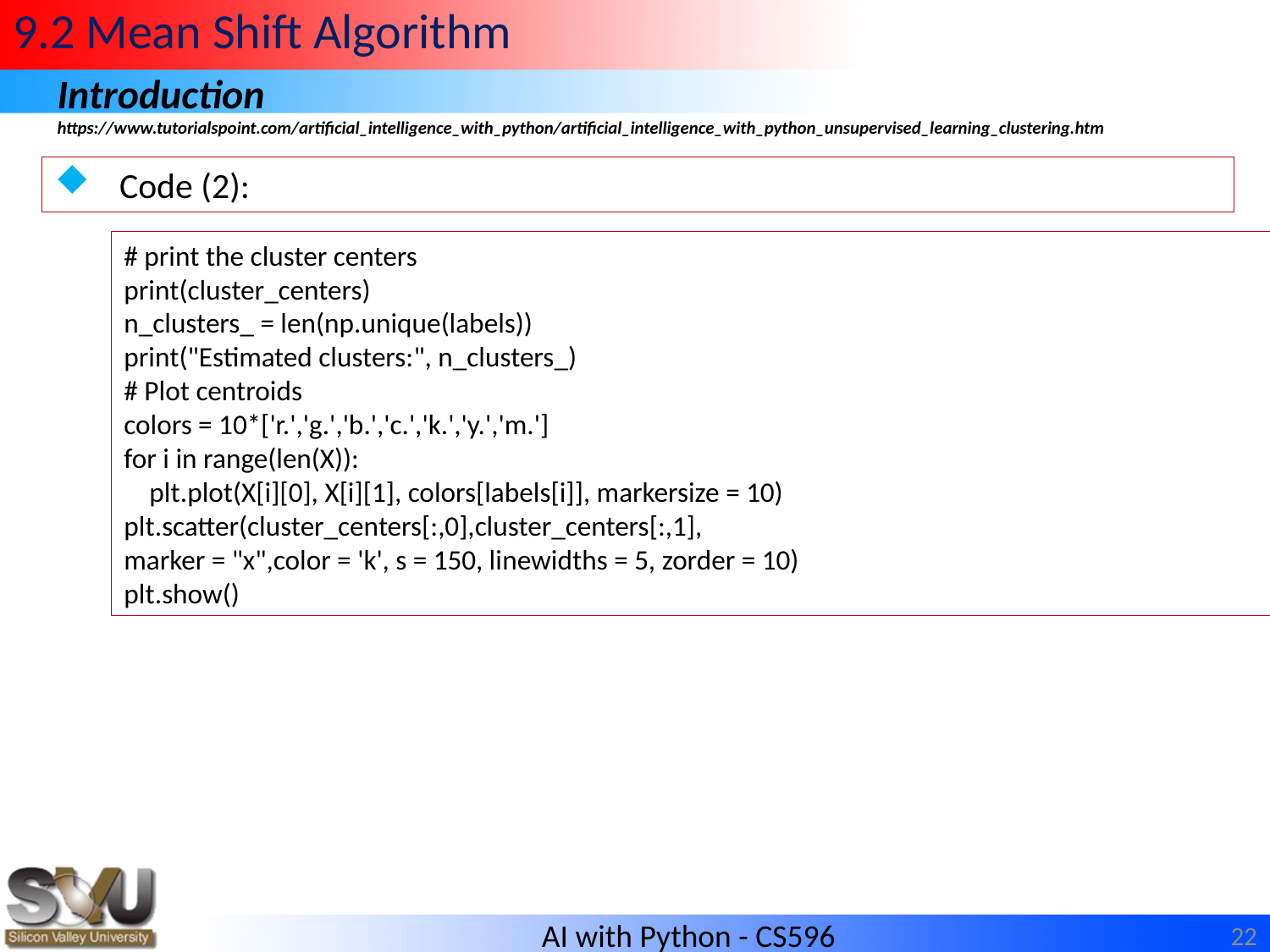

# 9.2 Mean Shift Algorithm
Introduction
https://www.tutorialspoint.com/artificial_intelligence_with_python/artificial_intelligence_with_python_unsupervised_learning_clustering.htm
Code (2):
# print the cluster centers
print(cluster_centers)
n_clusters_ = len(np.unique(labels))
print("Estimated clusters:", n_clusters_)
# Plot centroids
colors = 10*['r.','g.','b.','c.','k.','y.','m.']
for i in range(len(X)):
    plt.plot(X[i][0], X[i][1], colors[labels[i]], markersize = 10)
plt.scatter(cluster_centers[:,0],cluster_centers[:,1],
marker = "x",color = 'k', s = 150, linewidths = 5, zorder = 10)
plt.show()
22
AI with Python - CS596